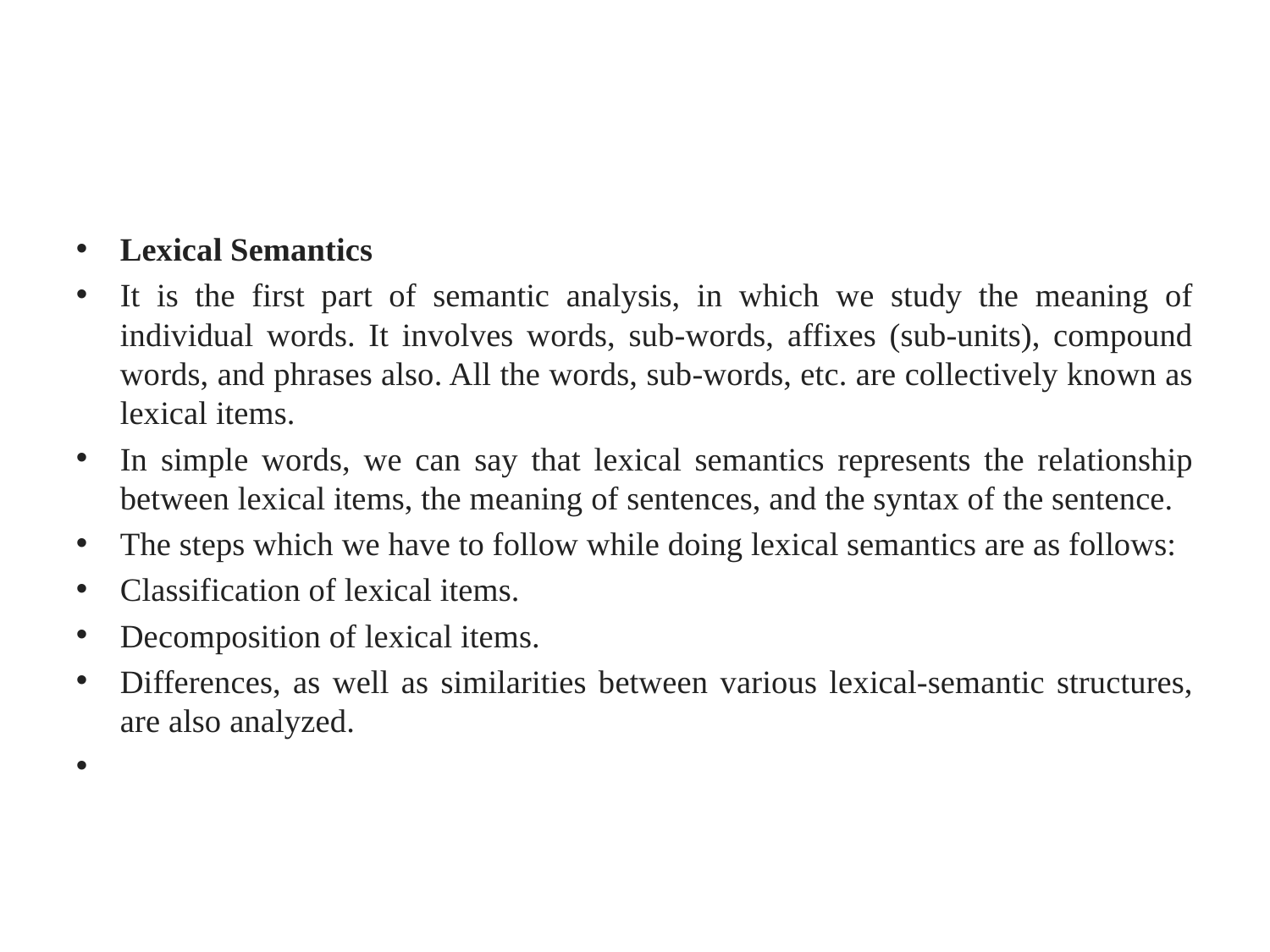

#
Lexical Semantics
It is the first part of semantic analysis, in which we study the meaning of individual words. It involves words, sub-words, affixes (sub-units), compound words, and phrases also. All the words, sub-words, etc. are collectively known as lexical items.
In simple words, we can say that lexical semantics represents the relationship between lexical items, the meaning of sentences, and the syntax of the sentence.
The steps which we have to follow while doing lexical semantics are as follows:
Classification of lexical items.
Decomposition of lexical items.
Differences, as well as similarities between various lexical-semantic structures, are also analyzed.